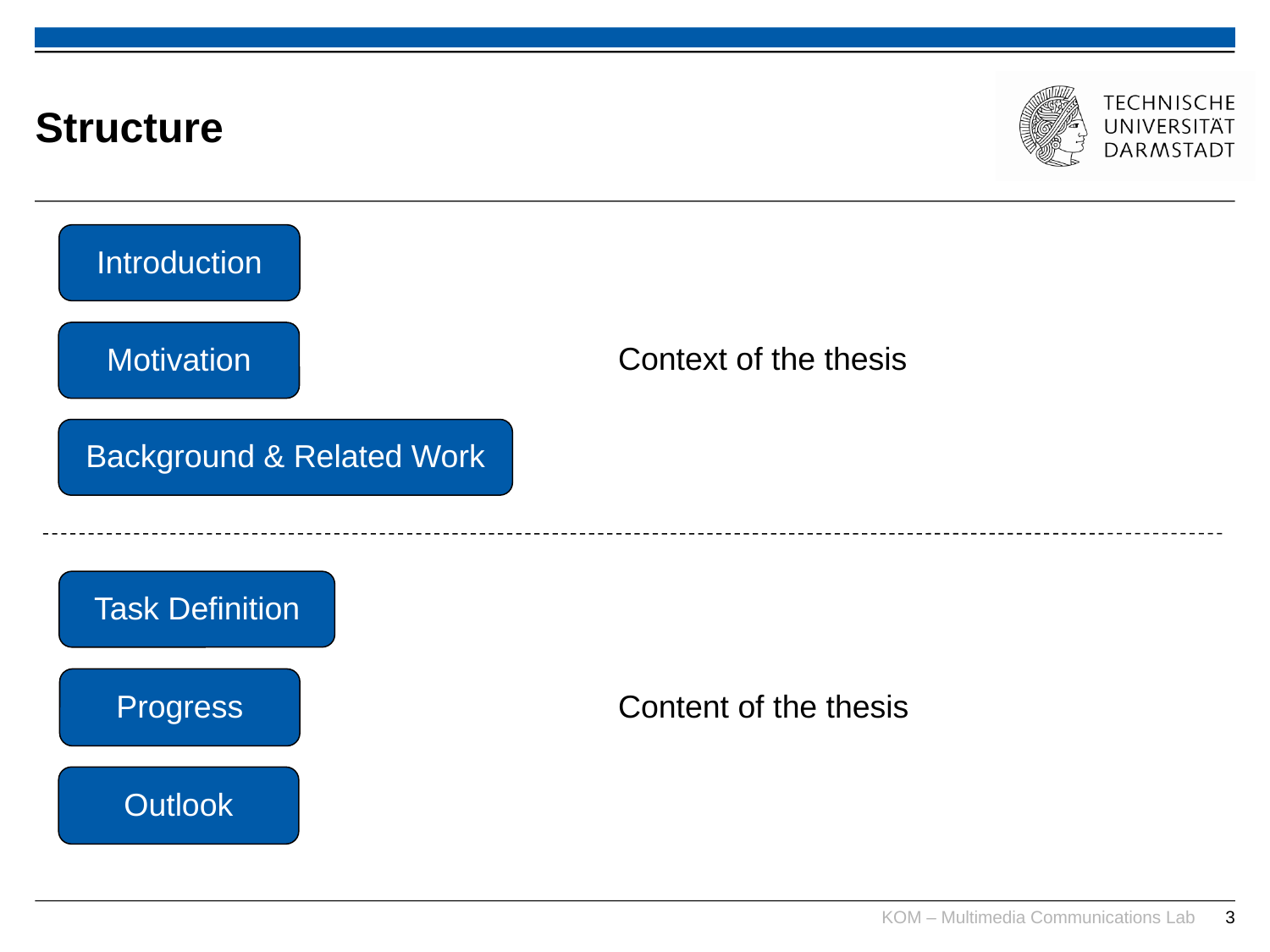

# Structure
Introduction
Motivation
Context of the thesis
Background & Related Work
Task Definition
Progress
Content of the thesis
Outlook